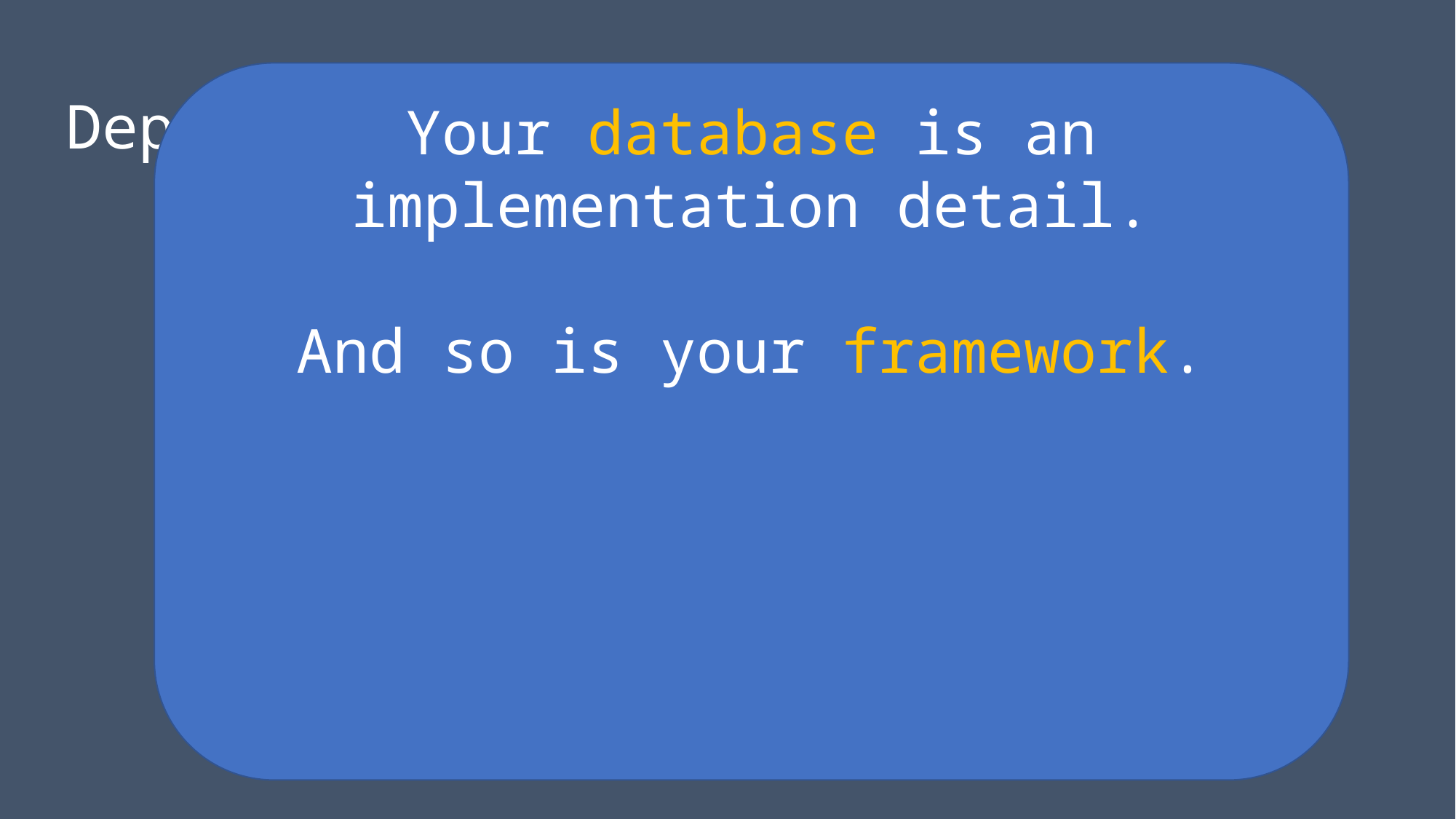

Your database is an implementation detail.

And so is your framework.

Dependency Inversion Principle
High-level (behavior) modules should not depend on Low-level (implementation details) modules.